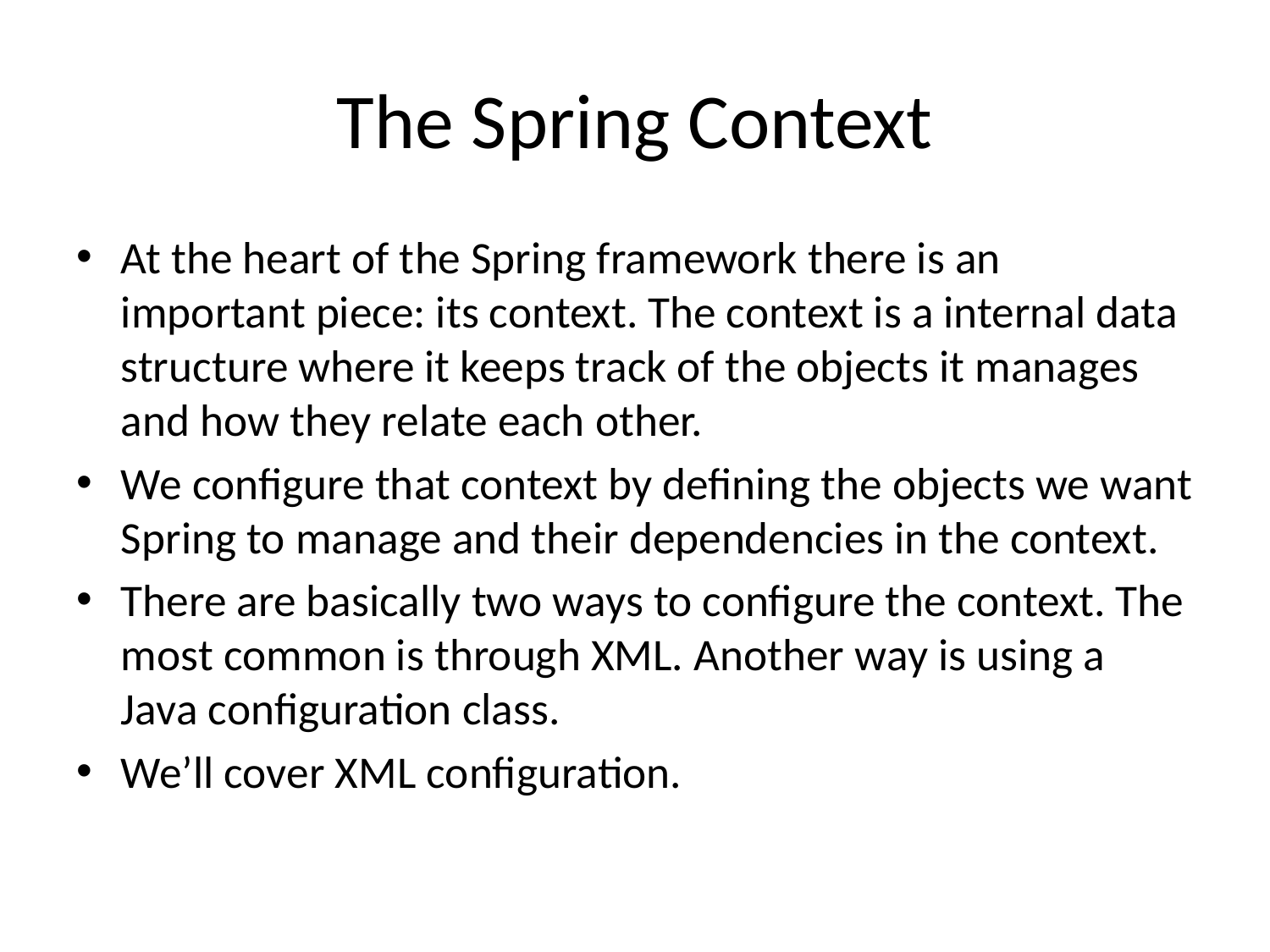

# The Spring Context
At the heart of the Spring framework there is an important piece: its context. The context is a internal data structure where it keeps track of the objects it manages and how they relate each other.
We configure that context by defining the objects we want Spring to manage and their dependencies in the context.
There are basically two ways to configure the context. The most common is through XML. Another way is using a Java configuration class.
We’ll cover XML configuration.